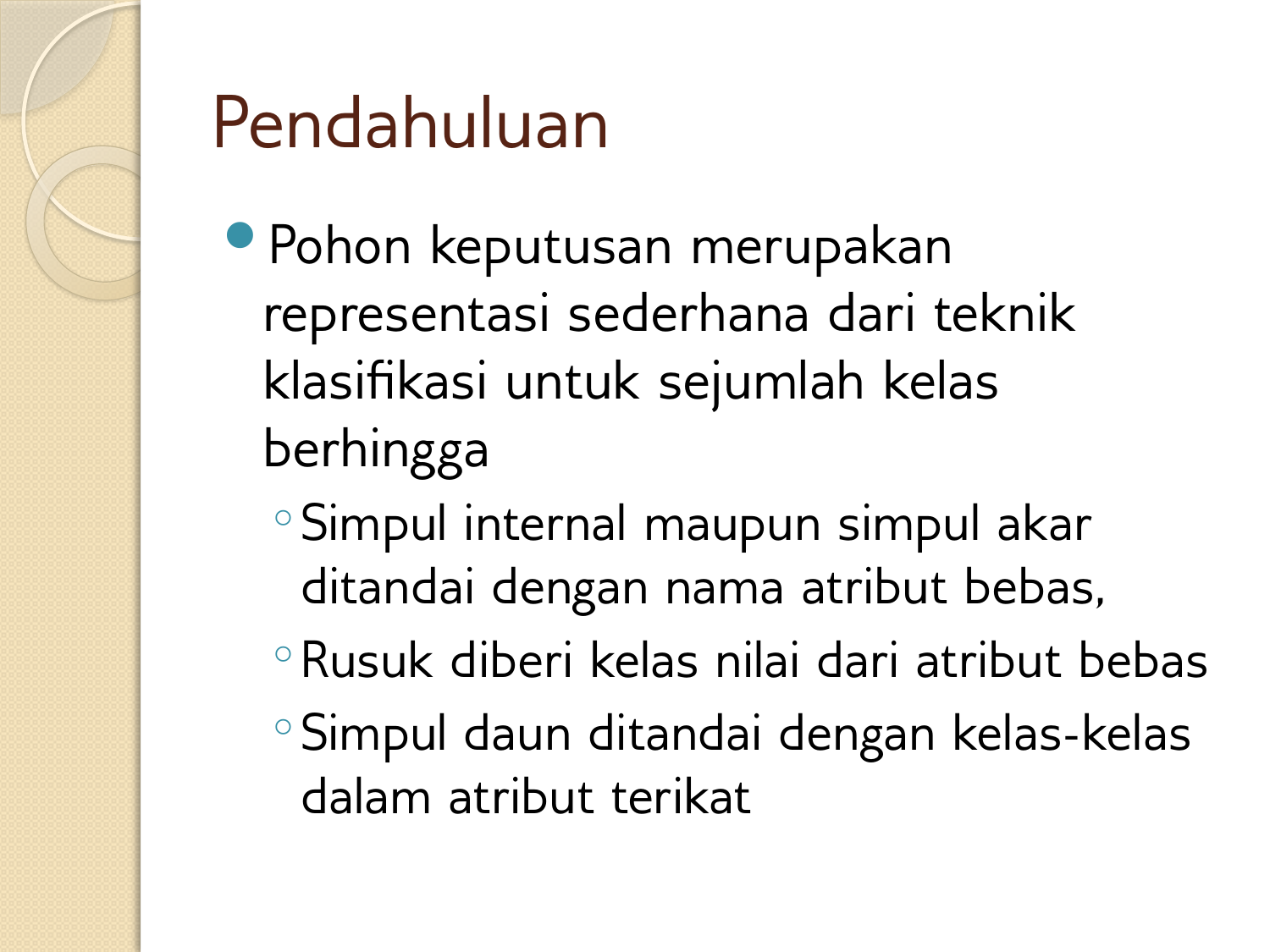

# Pendahuluan
Pohon keputusan merupakan representasi sederhana dari teknik klasifikasi untuk sejumlah kelas berhingga
Simpul internal maupun simpul akar ditandai dengan nama atribut bebas,
Rusuk diberi kelas nilai dari atribut bebas
Simpul daun ditandai dengan kelas-kelas dalam atribut terikat